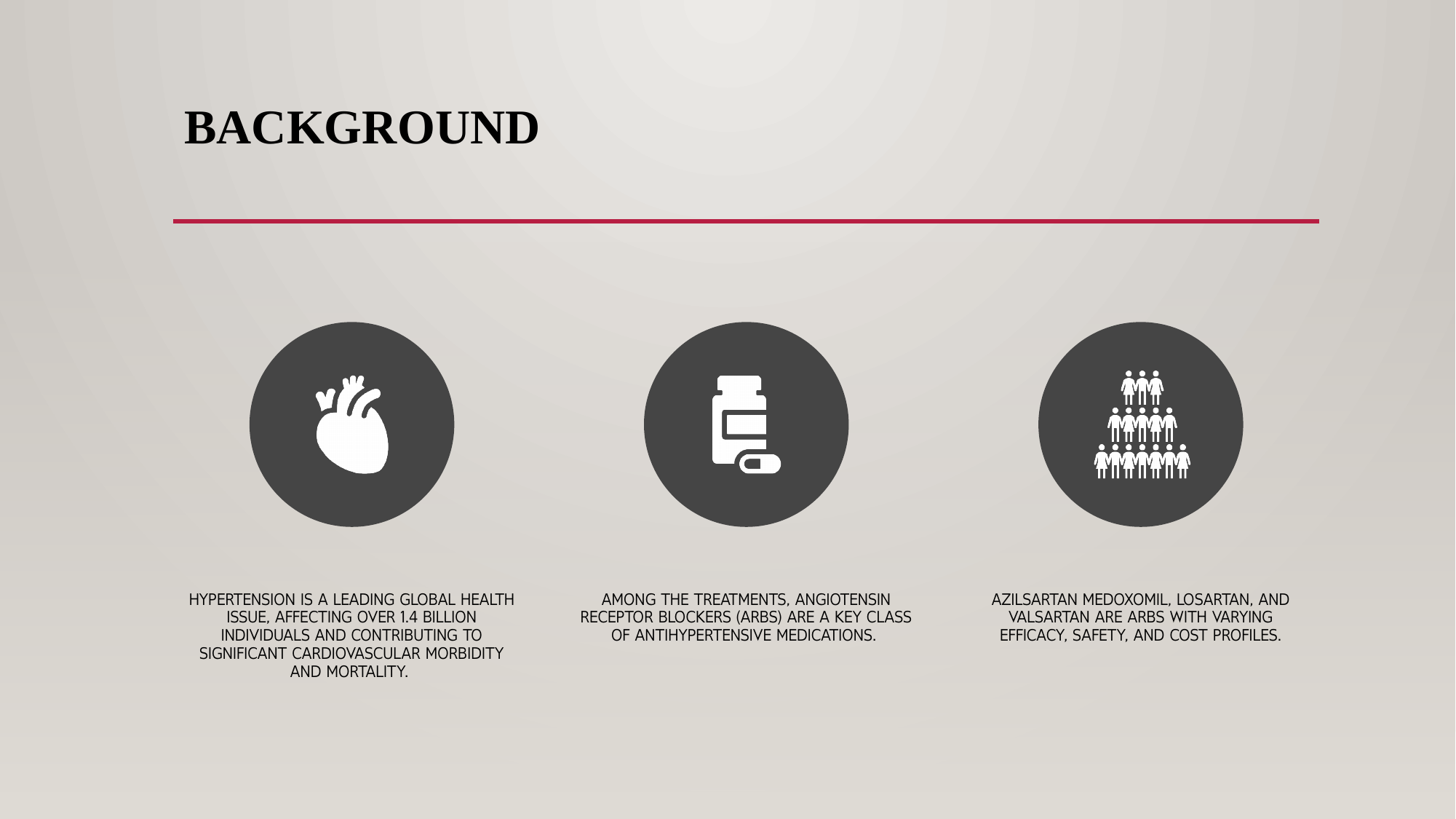

2
# Background

Hypertension is a leading global health issue, affecting over 1.4 billion individuals and contributing to significant cardiovascular morbidity and mortality.
Among the treatments, angiotensin receptor blockers (ARBs) are a key class of antihypertensive medications.
Azilsartan medoxomil, losartan, and valsartan are ARBs with varying efficacy, safety, and cost profiles.